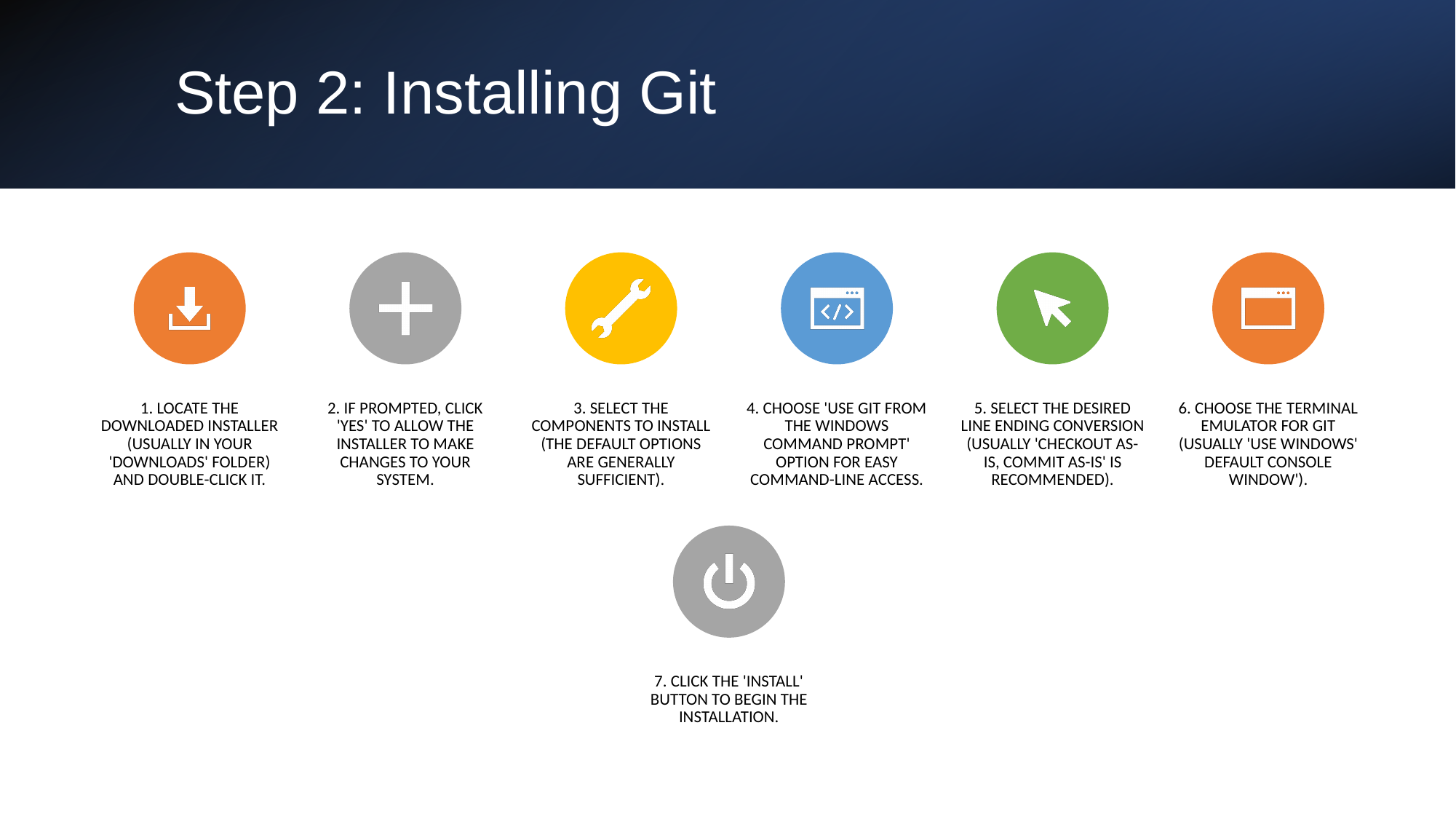

# Step 2: Installing Git
1. Locate the downloaded installer (usually in your 'Downloads' folder) and double-click it.
2. If prompted, click 'Yes' to allow the installer to make changes to your system.
3. Select the components to install (the default options are generally sufficient).
4. Choose 'Use Git from the Windows Command Prompt' option for easy command-line access.
5. Select the desired line ending conversion (usually 'Checkout as-is, commit as-is' is recommended).
6. Choose the terminal emulator for Git (usually 'Use Windows' default console window').
7. Click the 'Install' button to begin the installation.